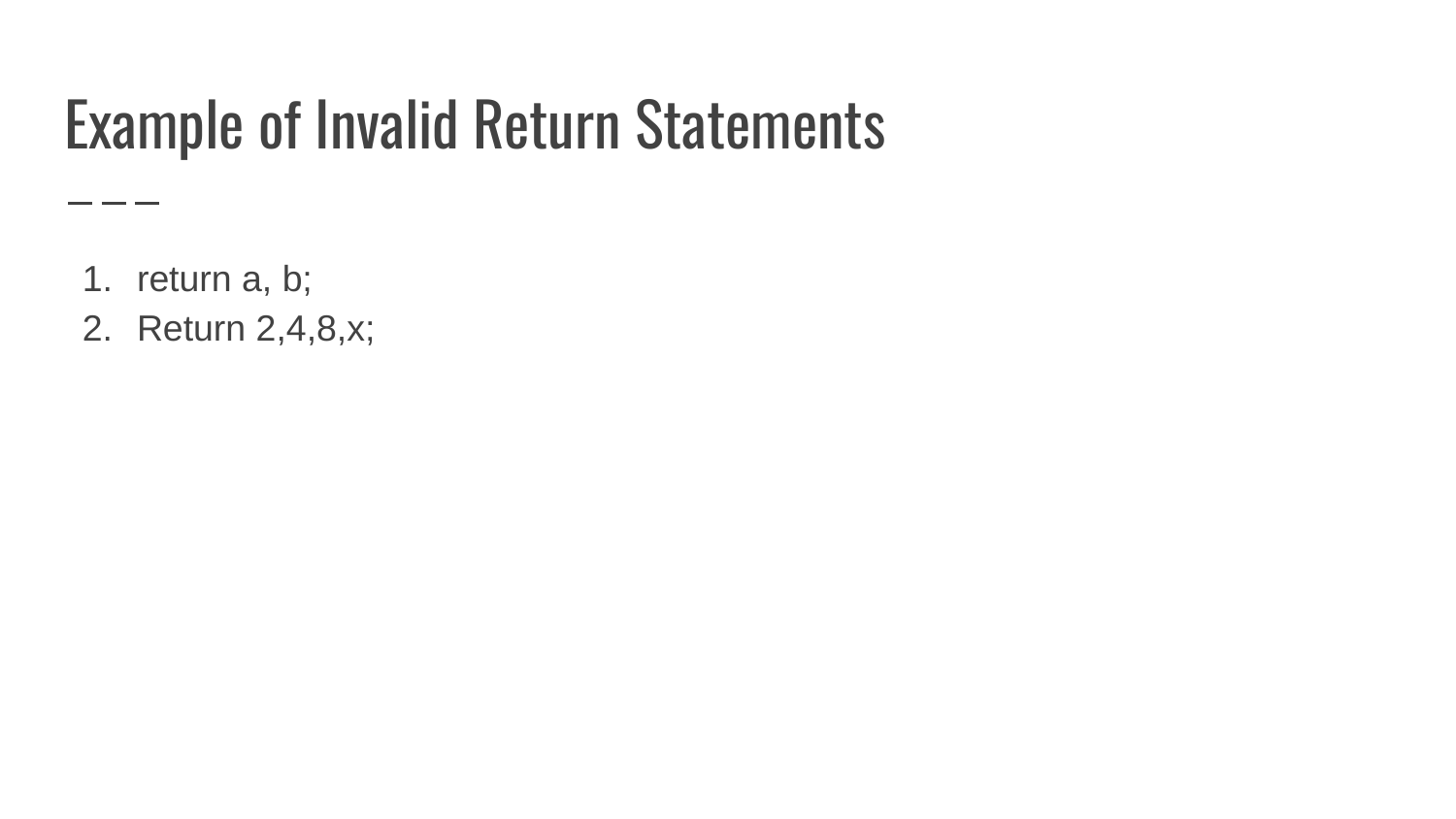

# Example of Invalid Return Statements
return a, b;
Return 2,4,8,x;